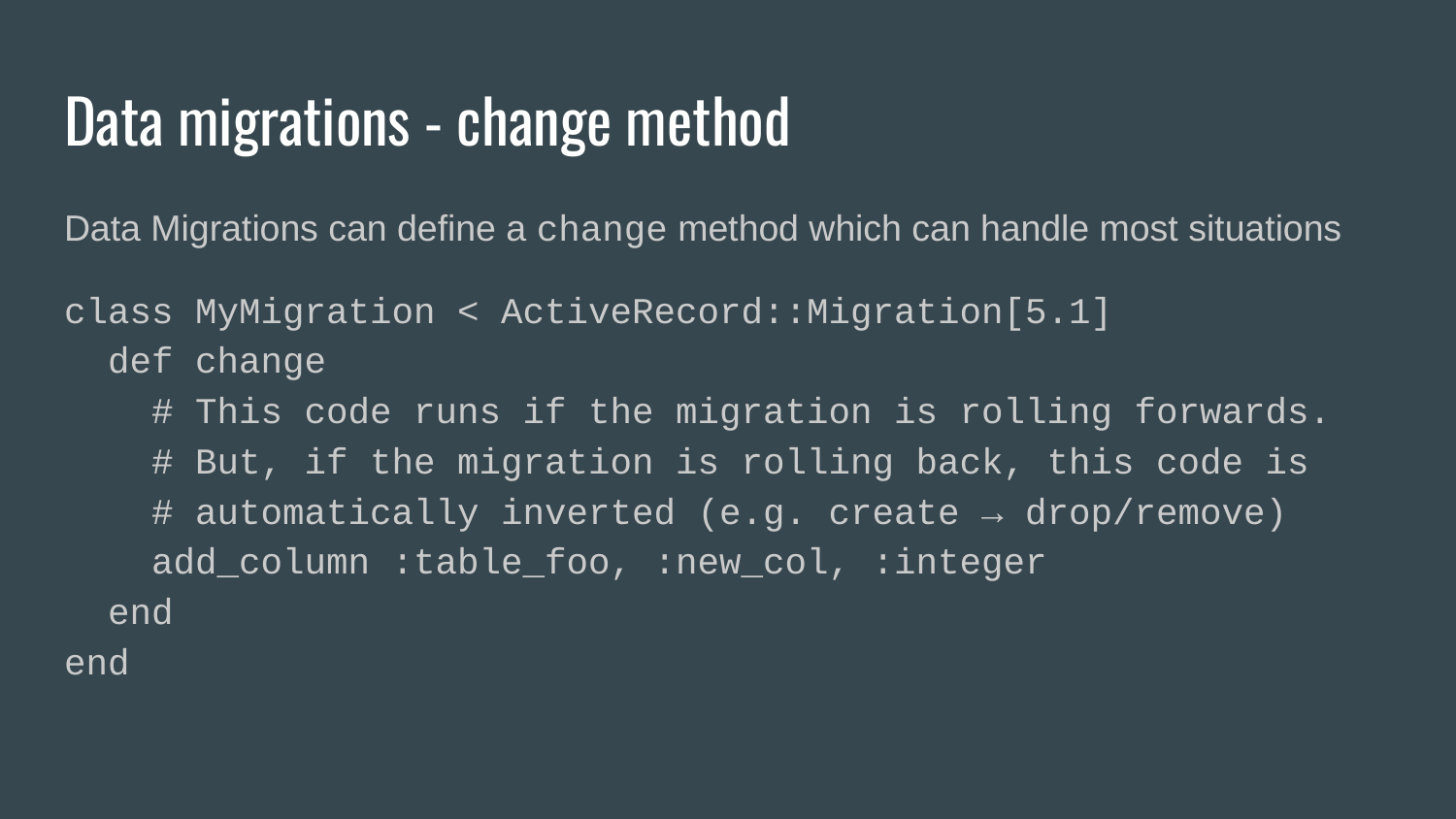

# Data migrations - change method
Data Migrations can define a change method which can handle most situations
class MyMigration < ActiveRecord::Migration[5.1]
  def change
    # This code runs if the migration is rolling forwards.
    # But, if the migration is rolling back, this code is
    # automatically inverted (e.g. create → drop/remove)
    add_column :table_foo, :new_col, :integer
  end
end